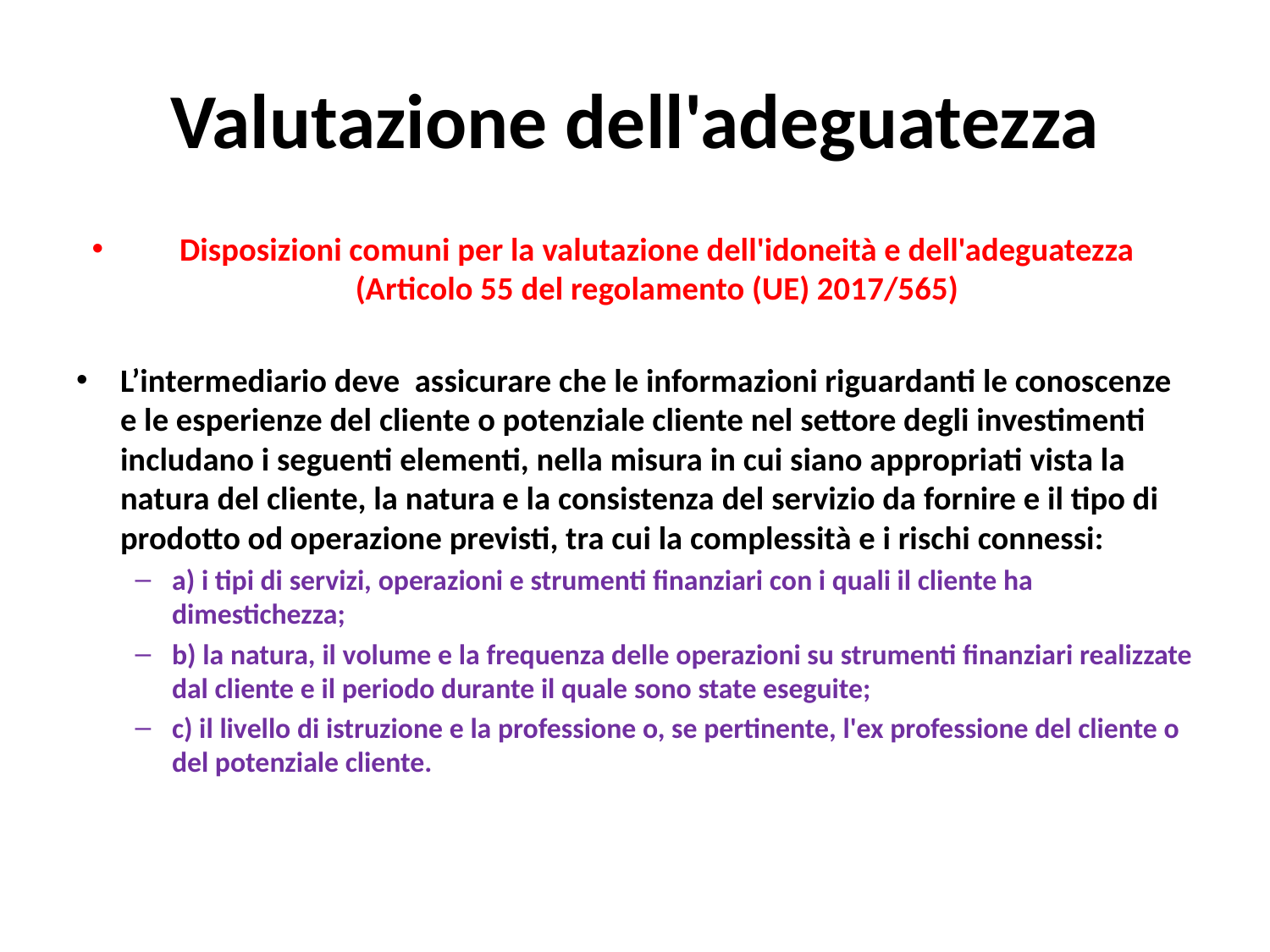

# Valutazione dell'adeguatezza
Disposizioni comuni per la valutazione dell'idoneità e dell'adeguatezza (Articolo 55 del regolamento (UE) 2017/565)

L’intermediario deve  assicurare che le informazioni riguardanti le conoscenze e le esperienze del cliente o potenziale cliente nel settore degli investimenti includano i seguenti elementi, nella misura in cui siano appropriati vista la natura del cliente, la natura e la consistenza del servizio da fornire e il tipo di prodotto od operazione previsti, tra cui la complessità e i rischi connessi:
a) i tipi di servizi, operazioni e strumenti finanziari con i quali il cliente ha dimestichezza;
b) la natura, il volume e la frequenza delle operazioni su strumenti finanziari realizzate dal cliente e il periodo durante il quale sono state eseguite;
c) il livello di istruzione e la professione o, se pertinente, l'ex professione del cliente o del potenziale cliente.